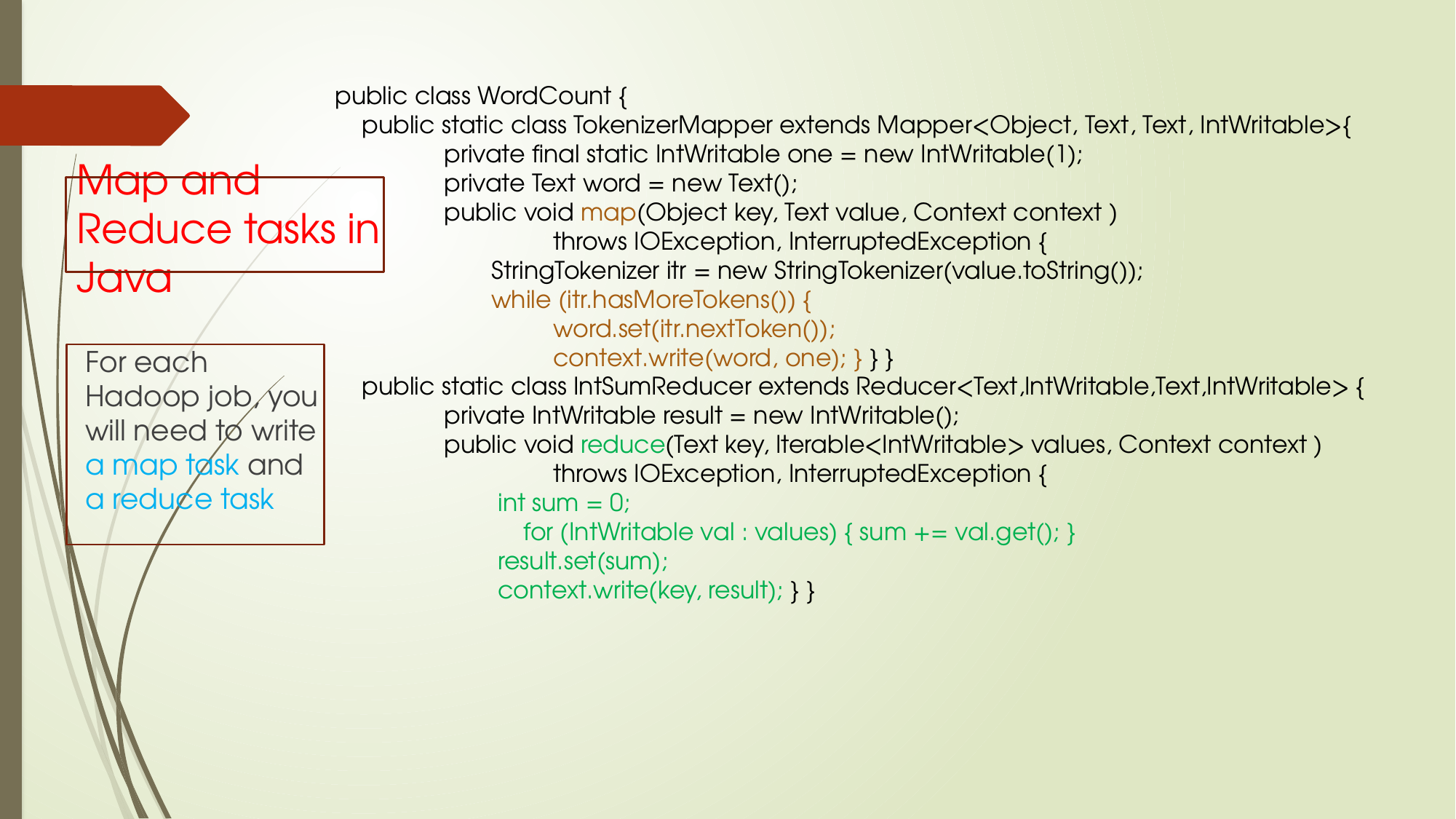

public class WordCount {
    public static class TokenizerMapper extends Mapper<Object, Text, Text, IntWritable>{
	private final static IntWritable one = new IntWritable(1);
	private Text word = new Text();
	public void map(Object key, Text value, Context context )
		throws IOException, InterruptedException {
	       StringTokenizer itr = new StringTokenizer(value.toString());
	       while (itr.hasMoreTokens()) {
 		word.set(itr.nextToken());
		context.write(word, one); } } }
    public static class IntSumReducer extends Reducer<Text,IntWritable,Text,IntWritable> { 	private IntWritable result = new IntWritable();
	public void reduce(Text key, Iterable<IntWritable> values, Context context )
		throws IOException, InterruptedException {
	        int sum = 0;
                            for (IntWritable val : values) { sum += val.get(); }
	        result.set(sum);
	        context.write(key, result); } }
# Map and Reduce tasks in Java

For each Hadoop job, you will need to write a map task and a reduce task